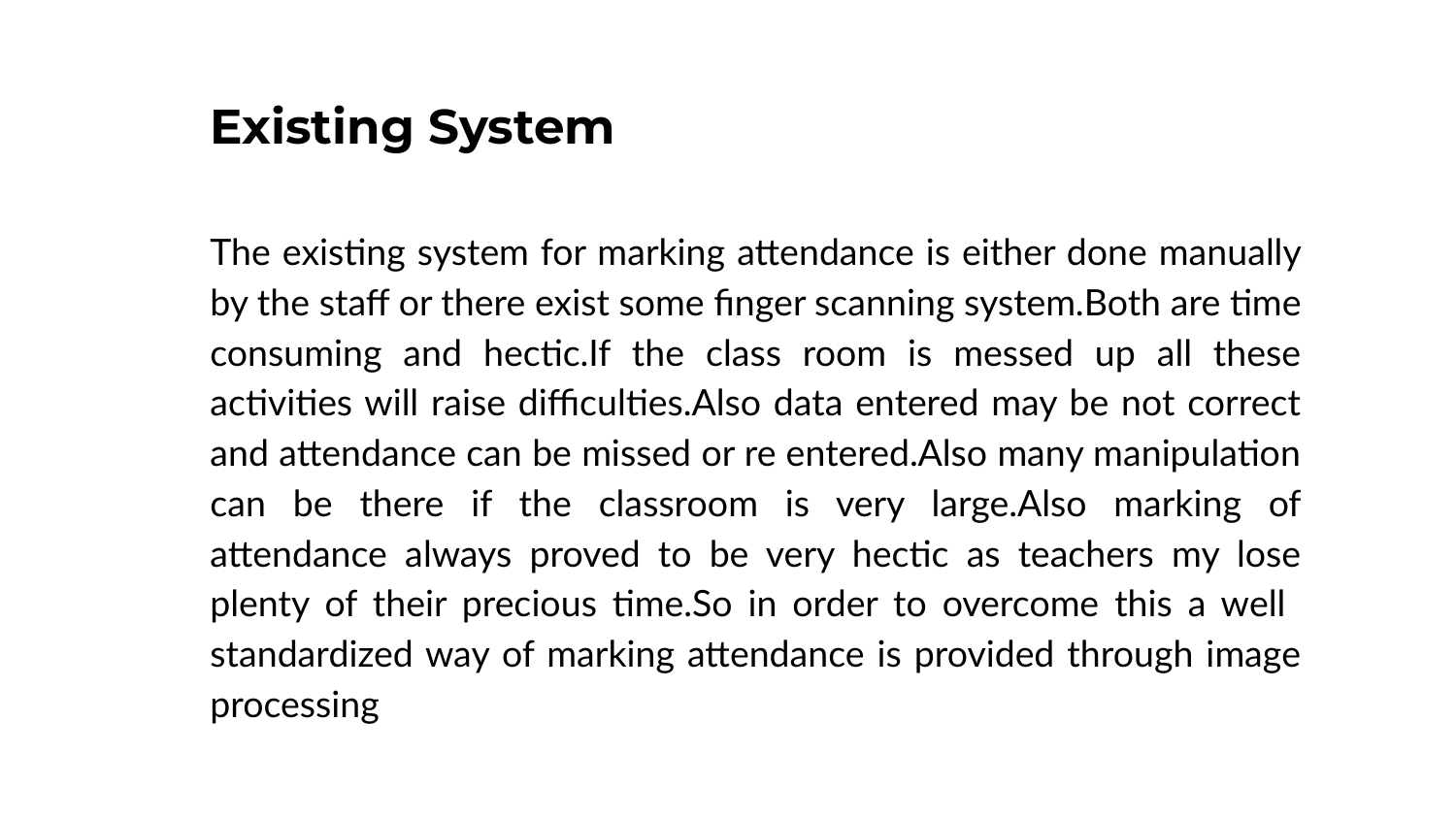

# Existing System
The existing system for marking attendance is either done manually by the staff or there exist some finger scanning system.Both are time consuming and hectic.If the class room is messed up all these activities will raise difficulties.Also data entered may be not correct and attendance can be missed or re entered.Also many manipulation can be there if the classroom is very large.Also marking of attendance always proved to be very hectic as teachers my lose plenty of their precious time.So in order to overcome this a well  standardized way of marking attendance is provided through image processing